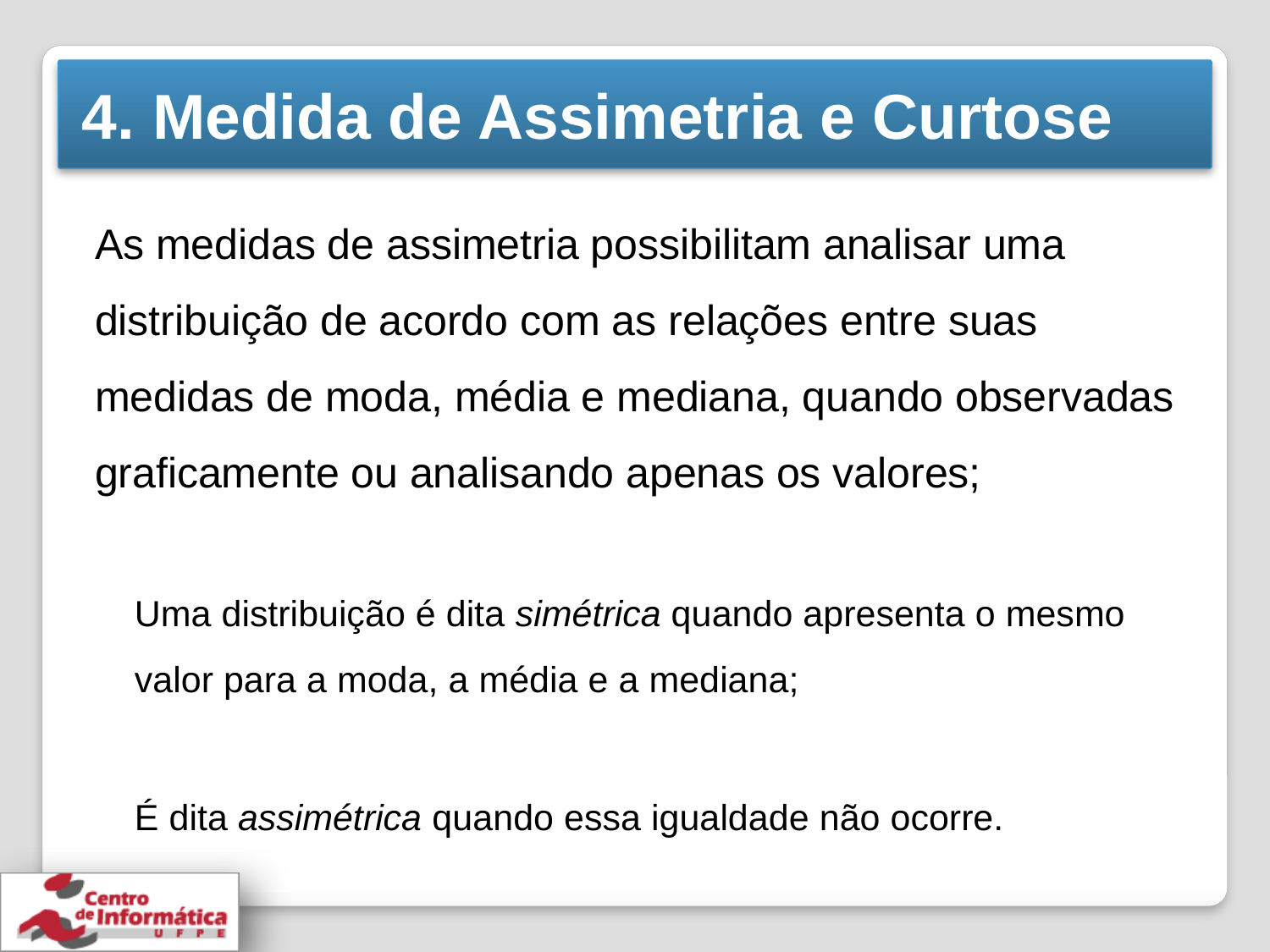

# 4. Medida de Assimetria e Curtose
As medidas de assimetria possibilitam analisar uma distribuição de acordo com as relações entre suas medidas de moda, média e mediana, quando observadas graficamente ou analisando apenas os valores;

Uma distribuição é dita simétrica quando apresenta o mesmo valor para a moda, a média e a mediana;

É dita assimétrica quando essa igualdade não ocorre.